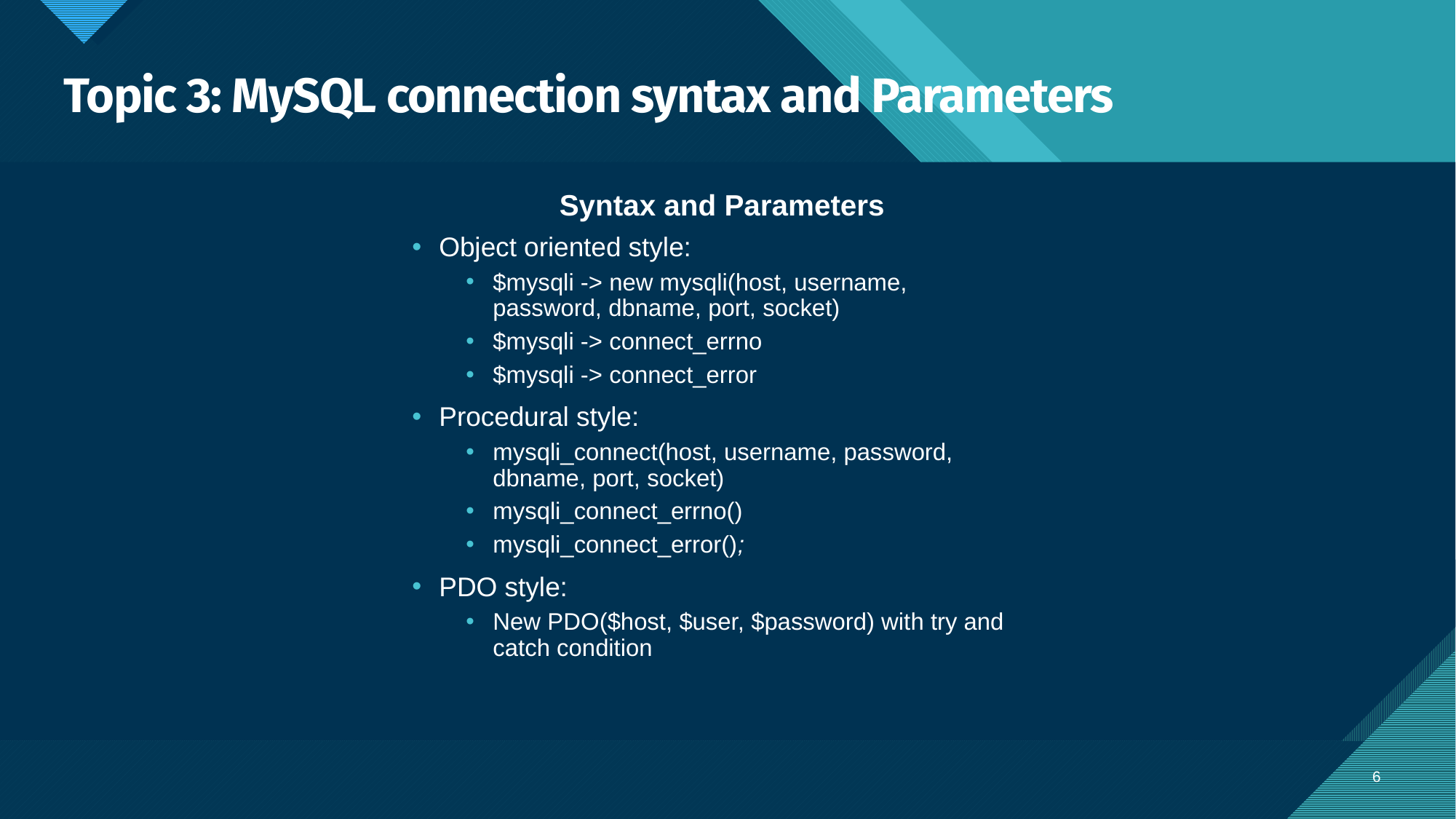

# Topic 3: MySQL connection syntax and Parameters
Syntax and Parameters
Object oriented style:
$mysqli -> new mysqli(host, username, password, dbname, port, socket)
$mysqli -> connect_errno
$mysqli -> connect_error
Procedural style:
mysqli_connect(host, username, password, dbname, port, socket)
mysqli_connect_errno()
mysqli_connect_error();
PDO style:
New PDO($host, $user, $password) with try and catch condition
6